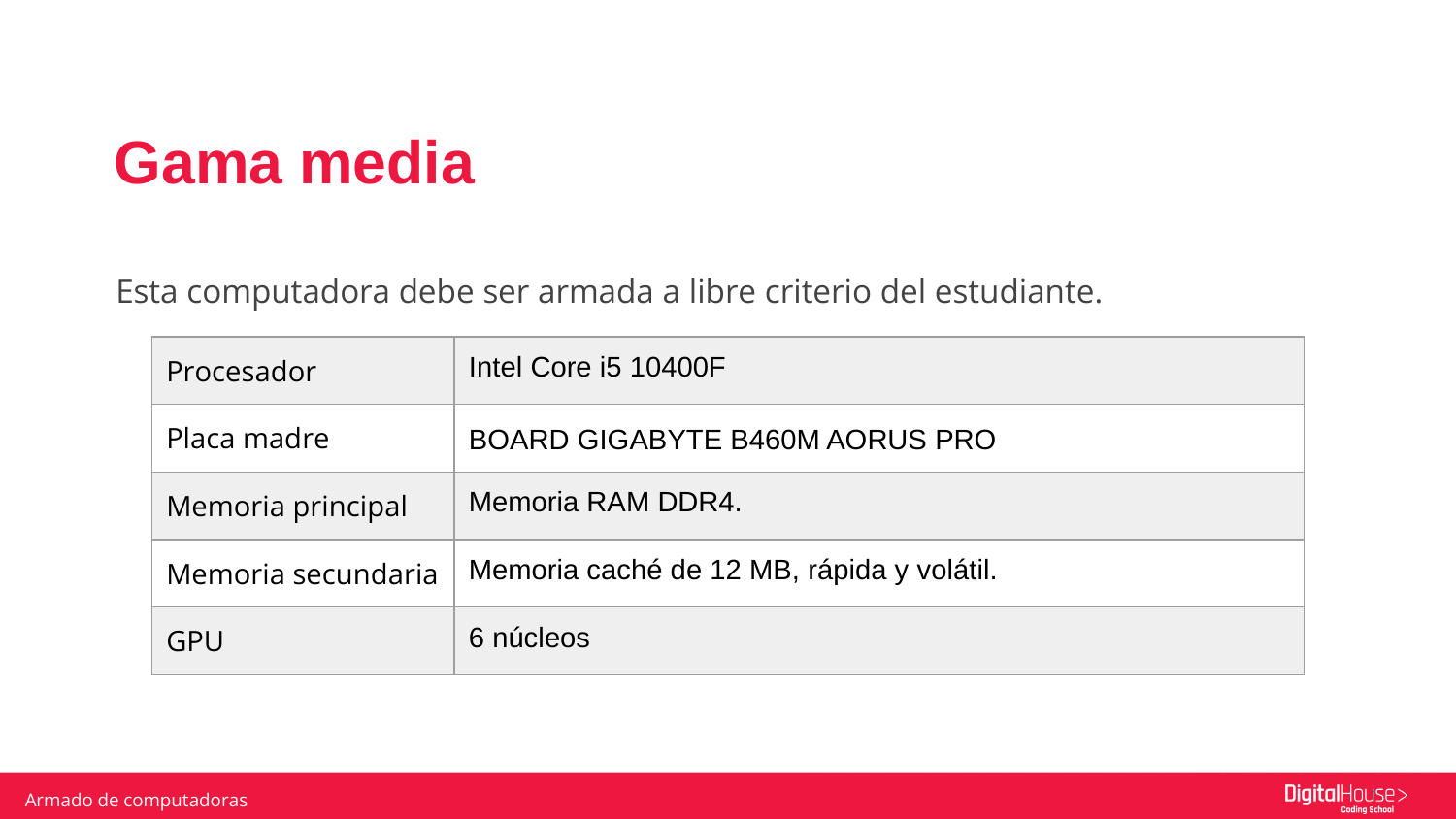

Gama media
Esta computadora debe ser armada a libre criterio del estudiante.

| Procesador | Intel Core i5 10400F |
| --- | --- |
| Placa madre | BOARD GIGABYTE B460M AORUS PRO |
| Memoria principal | Memoria RAM DDR4. |
| Memoria secundaria | Memoria caché de 12 MB, rápida y volátil. |
| GPU | 6 núcleos |